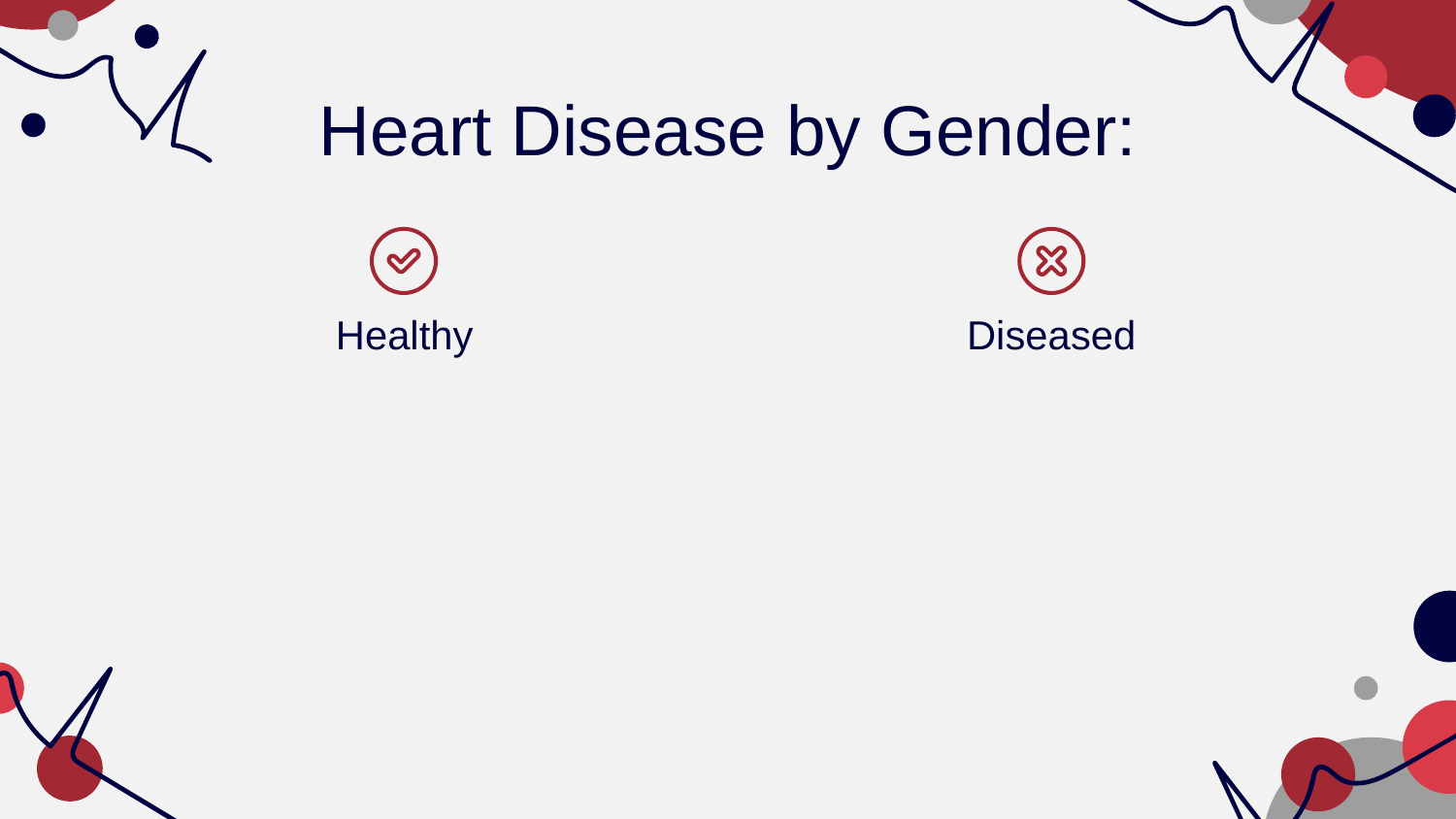

# Heart Disease by Gender:

Healthy
Diseased